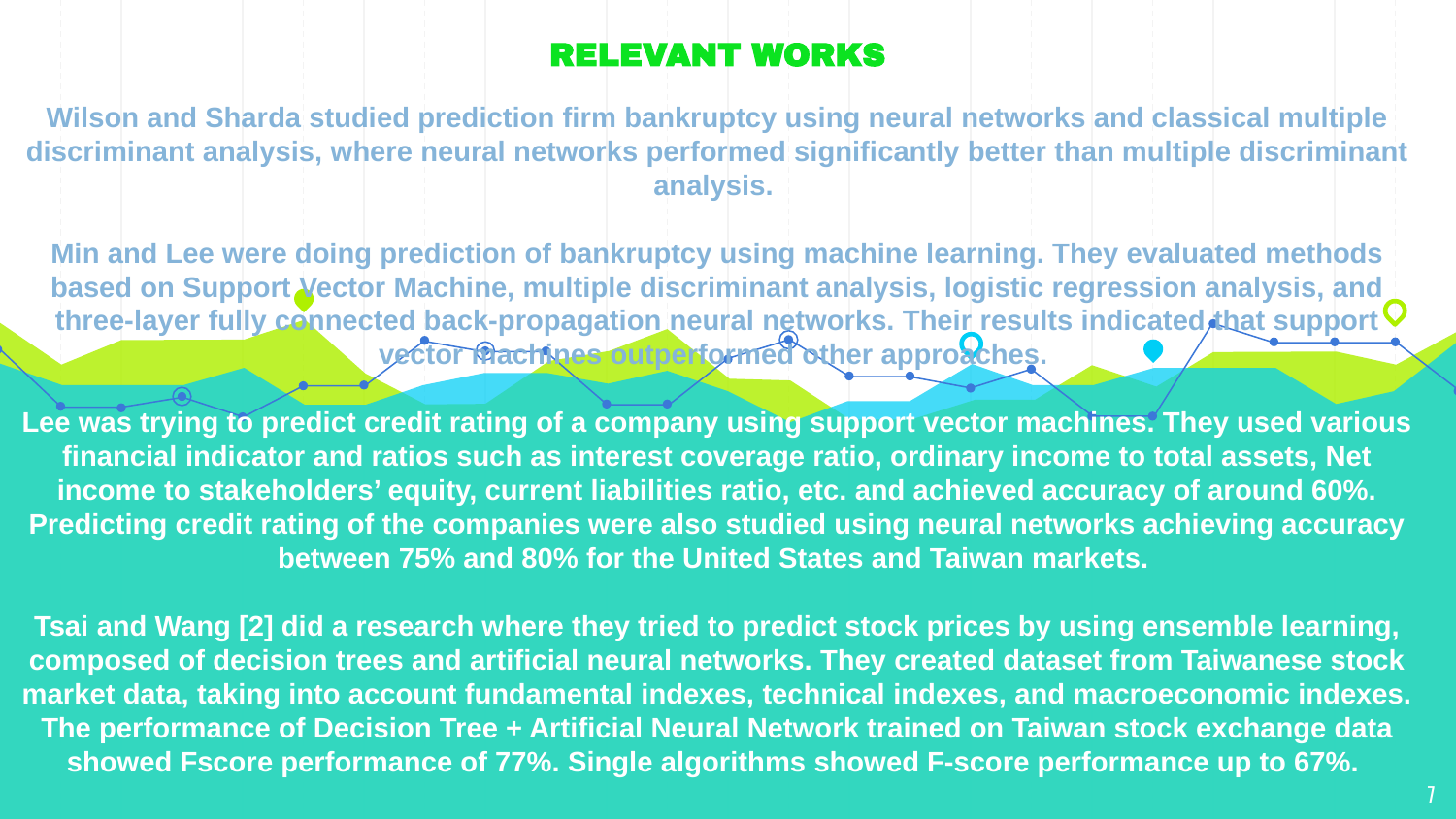

RELEVANT WORKS

Wilson and Sharda studied prediction firm bankruptcy using neural networks and classical multiple discriminant analysis, where neural networks performed significantly better than multiple discriminant analysis.

Min and Lee were doing prediction of bankruptcy using machine learning. They evaluated methods based on Support Vector Machine, multiple discriminant analysis, logistic regression analysis, and three-layer fully connected back-propagation neural networks. Their results indicated that support vector machines outperformed other approaches.

Lee was trying to predict credit rating of a company using support vector machines. They used various financial indicator and ratios such as interest coverage ratio, ordinary income to total assets, Net income to stakeholders’ equity, current liabilities ratio, etc. and achieved accuracy of around 60%. Predicting credit rating of the companies were also studied using neural networks achieving accuracy between 75% and 80% for the United States and Taiwan markets.

Tsai and Wang [2] did a research where they tried to predict stock prices by using ensemble learning, composed of decision trees and artificial neural networks. They created dataset from Taiwanese stock market data, taking into account fundamental indexes, technical indexes, and macroeconomic indexes. The performance of Decision Tree + Artificial Neural Network trained on Taiwan stock exchange data showed Fscore performance of 77%. Single algorithms showed F-score performance up to 67%.

# .
7